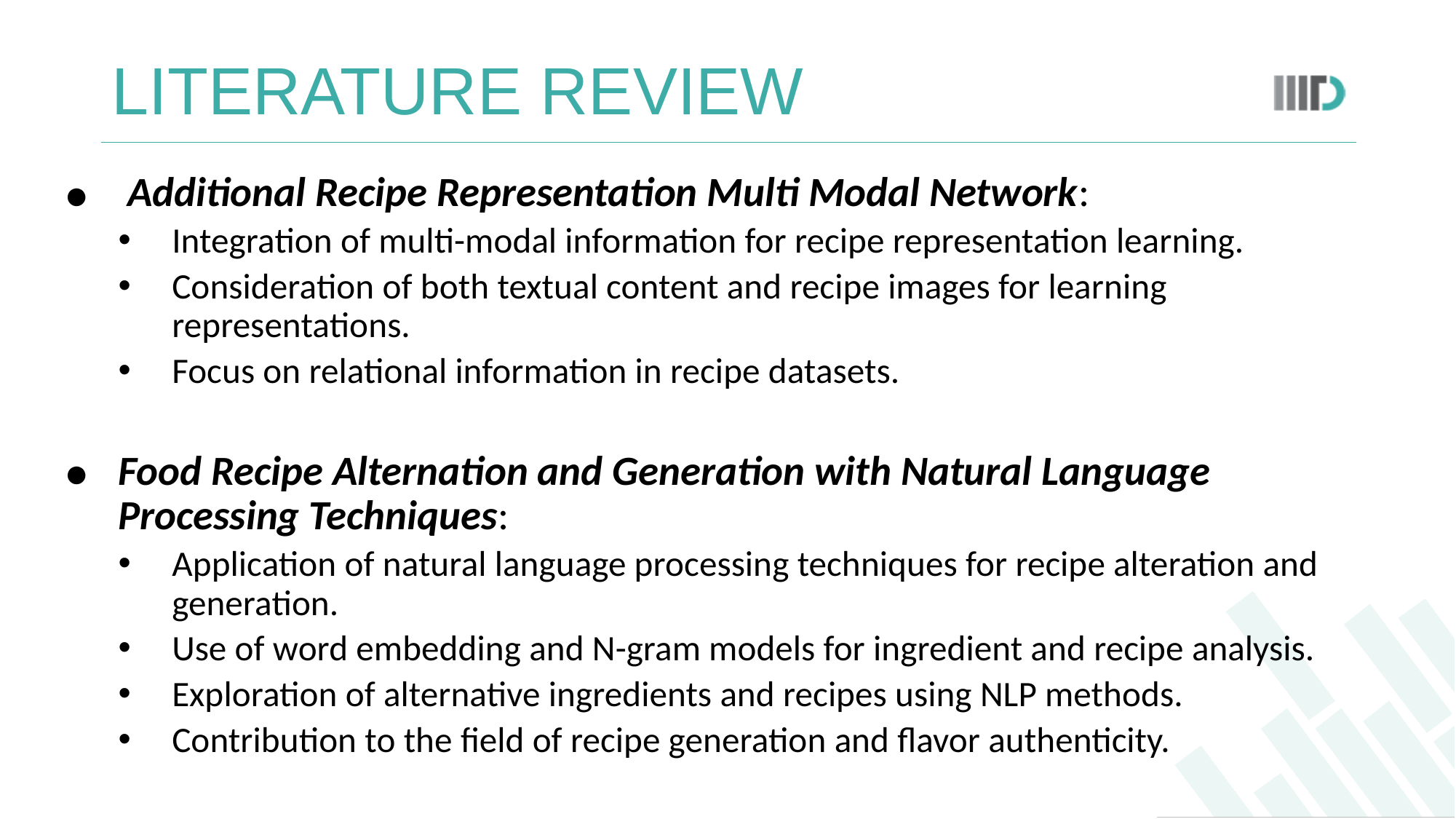

# LITERATURE REVIEW
 Additional Recipe Representation Multi Modal Network:
Integration of multi-modal information for recipe representation learning.
Consideration of both textual content and recipe images for learning representations.
Focus on relational information in recipe datasets.

Food Recipe Alternation and Generation with Natural Language Processing Techniques:
Application of natural language processing techniques for recipe alteration and generation.
Use of word embedding and N-gram models for ingredient and recipe analysis.
Exploration of alternative ingredients and recipes using NLP methods.
Contribution to the field of recipe generation and flavor authenticity.